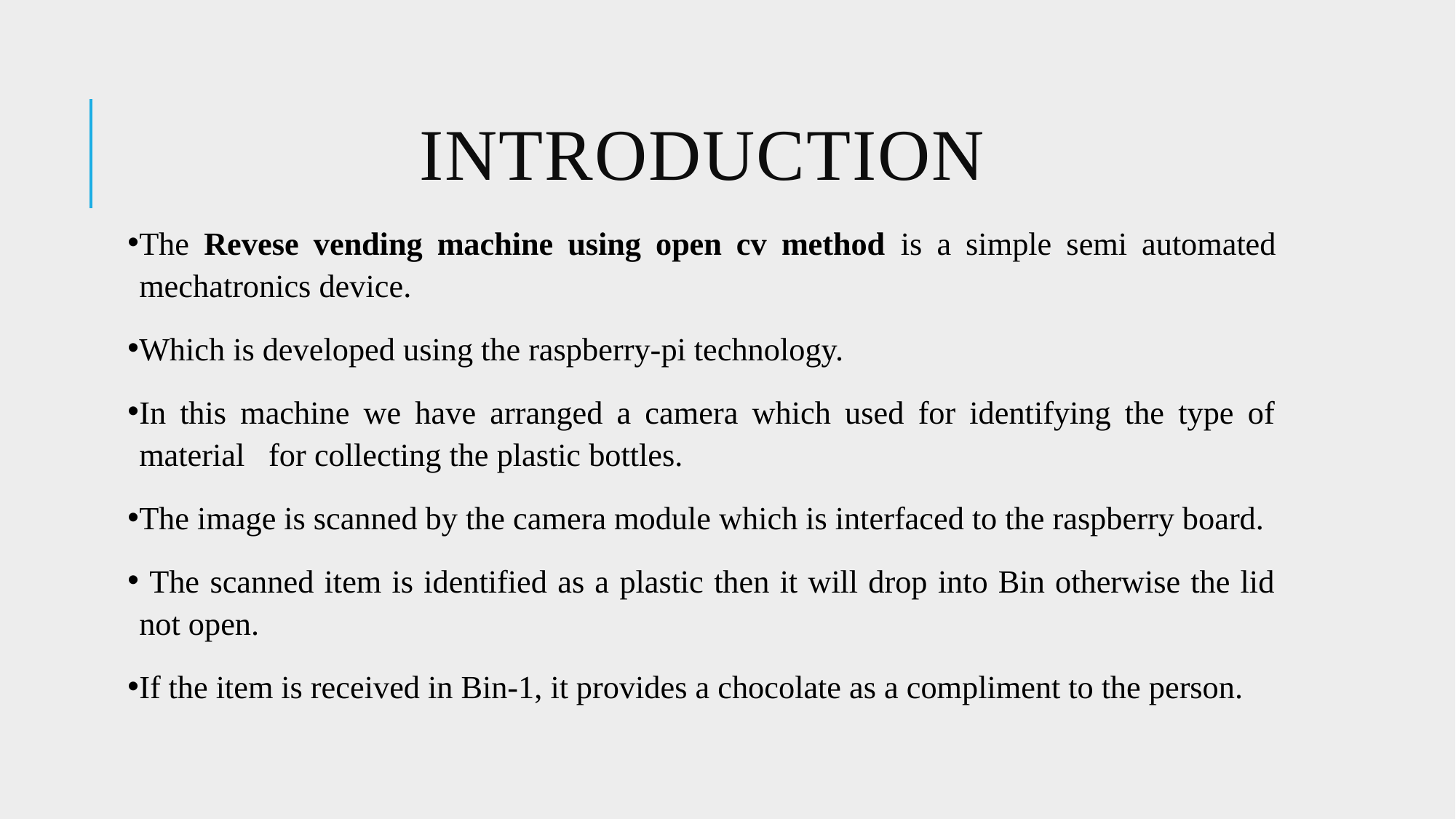

# Introduction
The Revese vending machine using open cv method is a simple semi automated mechatronics device.
Which is developed using the raspberry-pi technology.
In this machine we have arranged a camera which used for identifying the type of material   for collecting the plastic bottles.
The image is scanned by the camera module which is interfaced to the raspberry board.
 The scanned item is identified as a plastic then it will drop into Bin otherwise the lid not open.
If the item is received in Bin-1, it provides a chocolate as a compliment to the person.